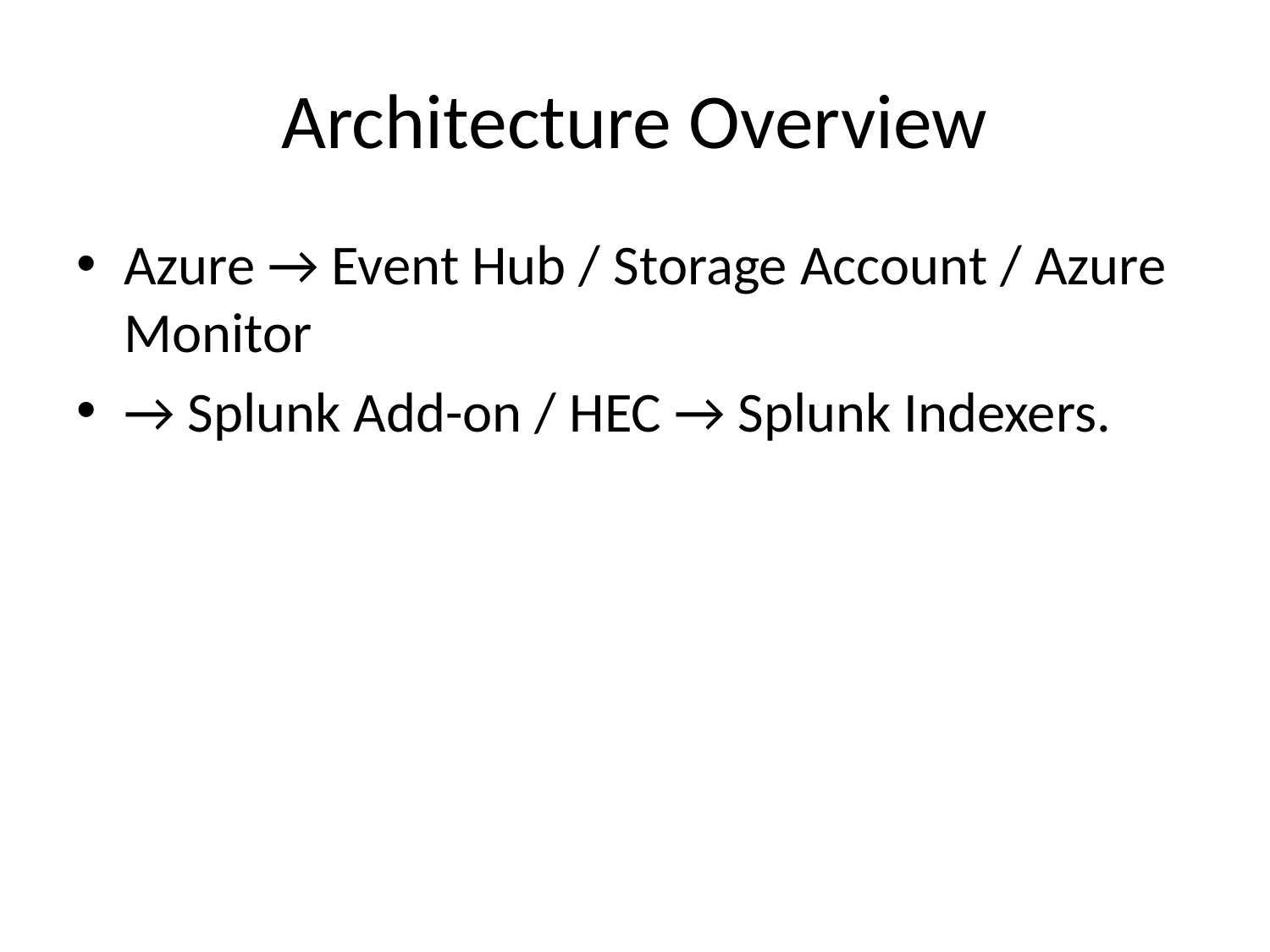

# Architecture Overview
Azure → Event Hub / Storage Account / Azure Monitor
→ Splunk Add-on / HEC → Splunk Indexers.